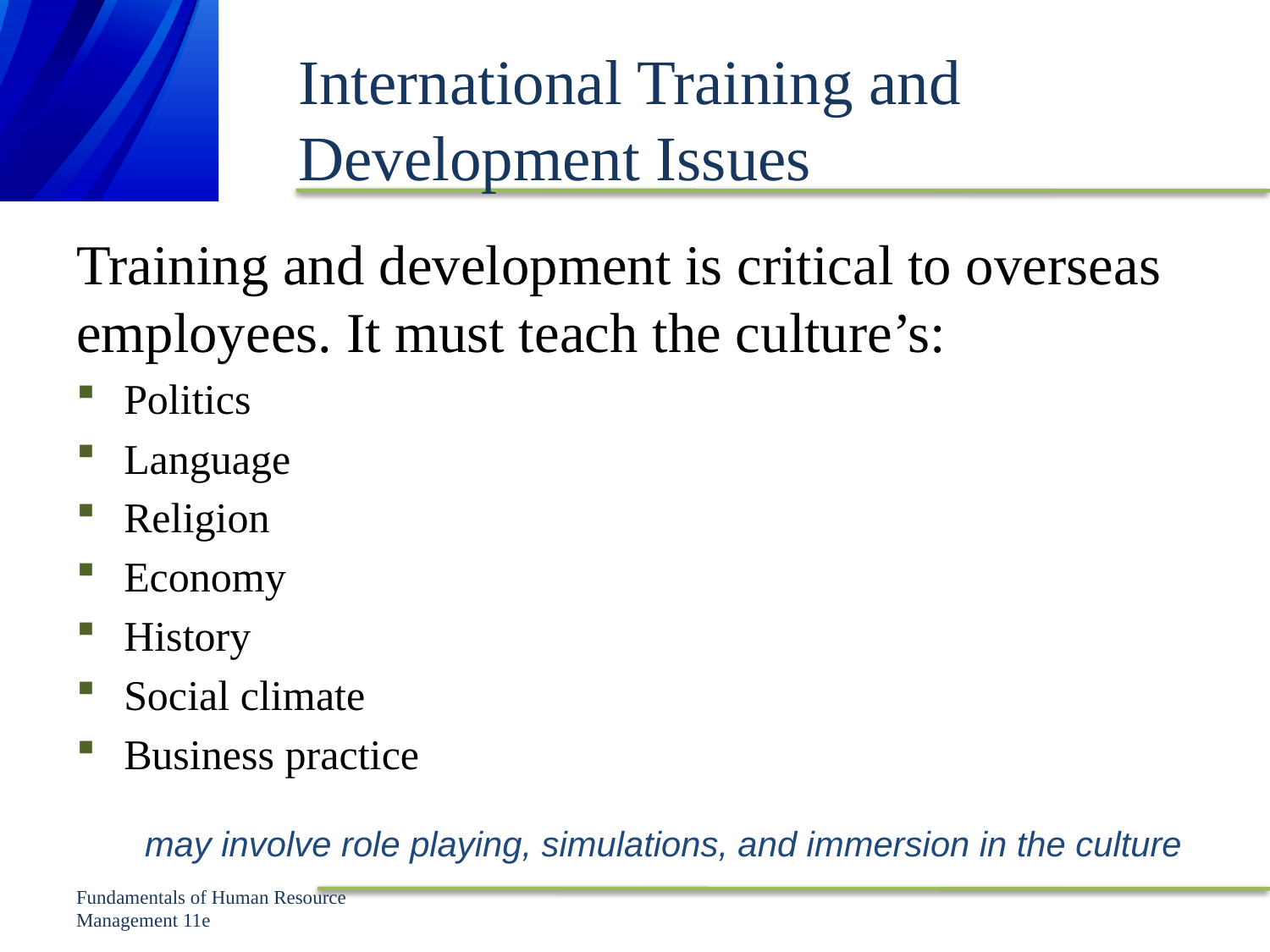

# International Training and Development Issues
Training and development is critical to overseas employees. It must teach the culture’s:
Politics
Language
Religion
Economy
History
Social climate
Business practice

may involve role playing, simulations, and immersion in the culture
Fundamentals of Human Resource Management 11e